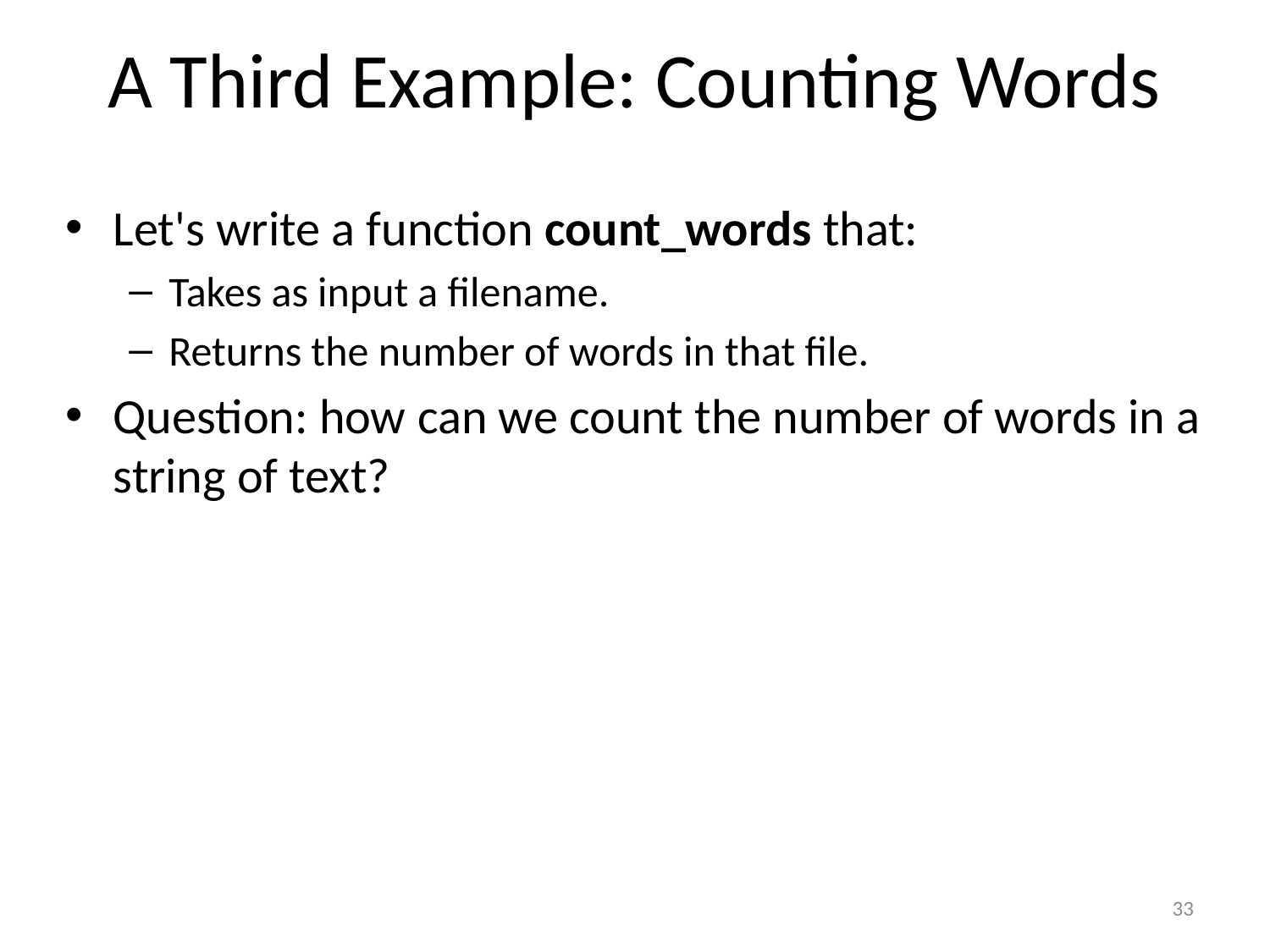

# A Third Example: Counting Words
Let's write a function count_words that:
Takes as input a filename.
Returns the number of words in that file.
Question: how can we count the number of words in a string of text?
33